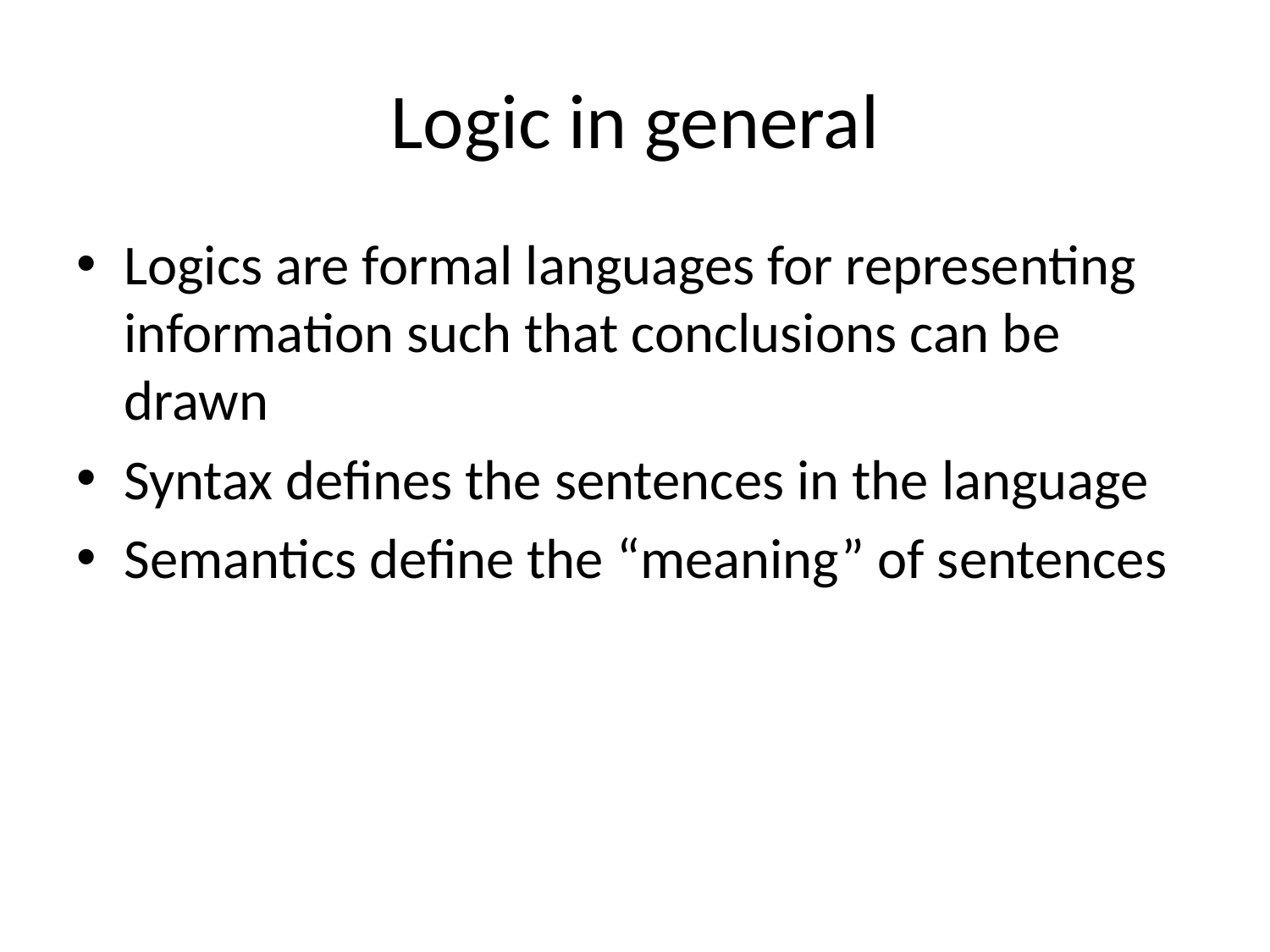

# Logic in general
Logics are formal languages for representing information such that conclusions can be drawn
Syntax defines the sentences in the language
Semantics define the “meaning” of sentences